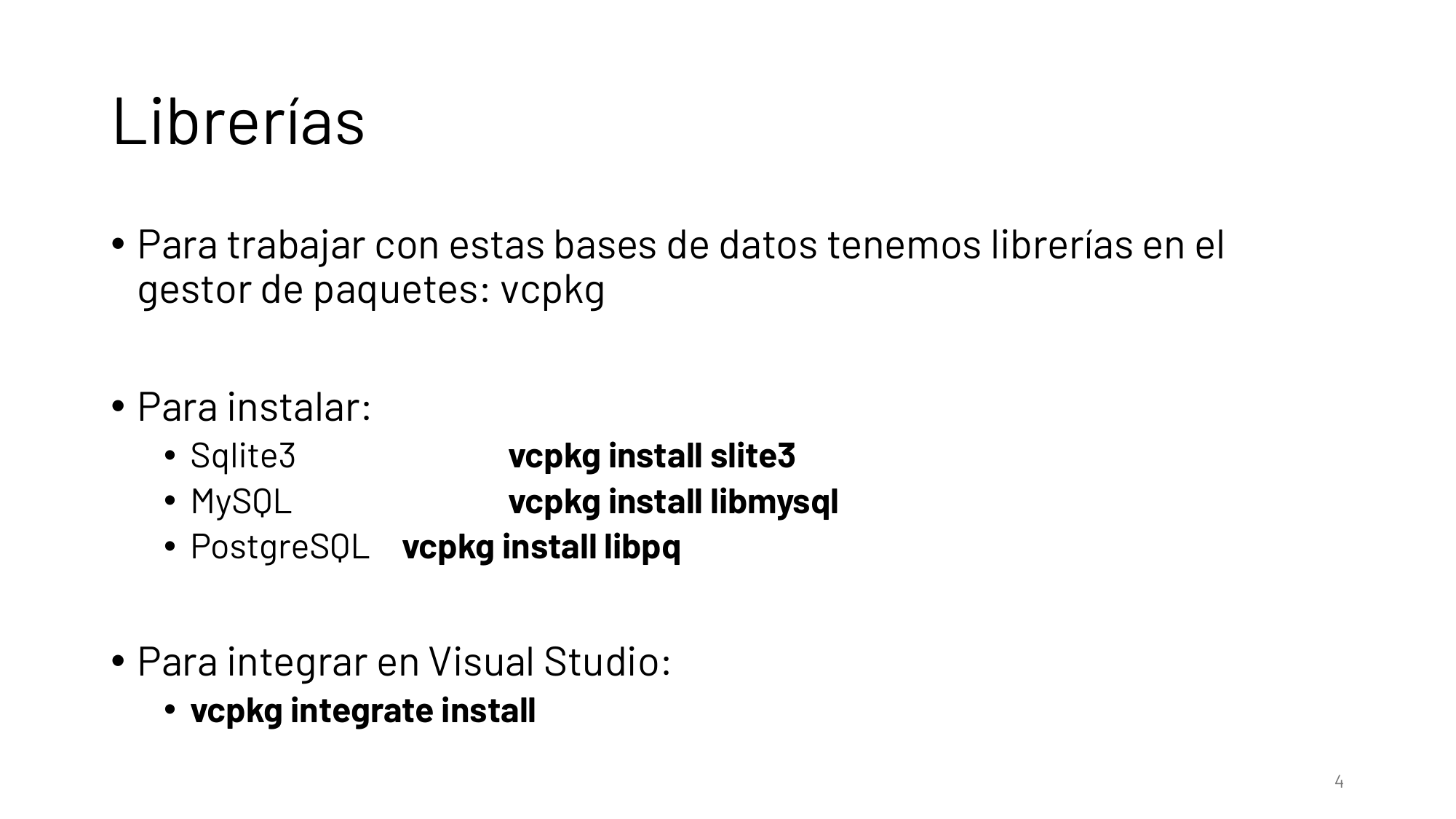

# Librerías
Para trabajar con estas bases de datos tenemos librerías en el gestor de paquetes: vcpkg

Para instalar:
Sqlite3	 	vcpkg install slite3
MySQL 	 	vcpkg install libmysql
PostgreSQL 	vcpkg install libpq

Para integrar en Visual Studio:
vcpkg integrate install

4